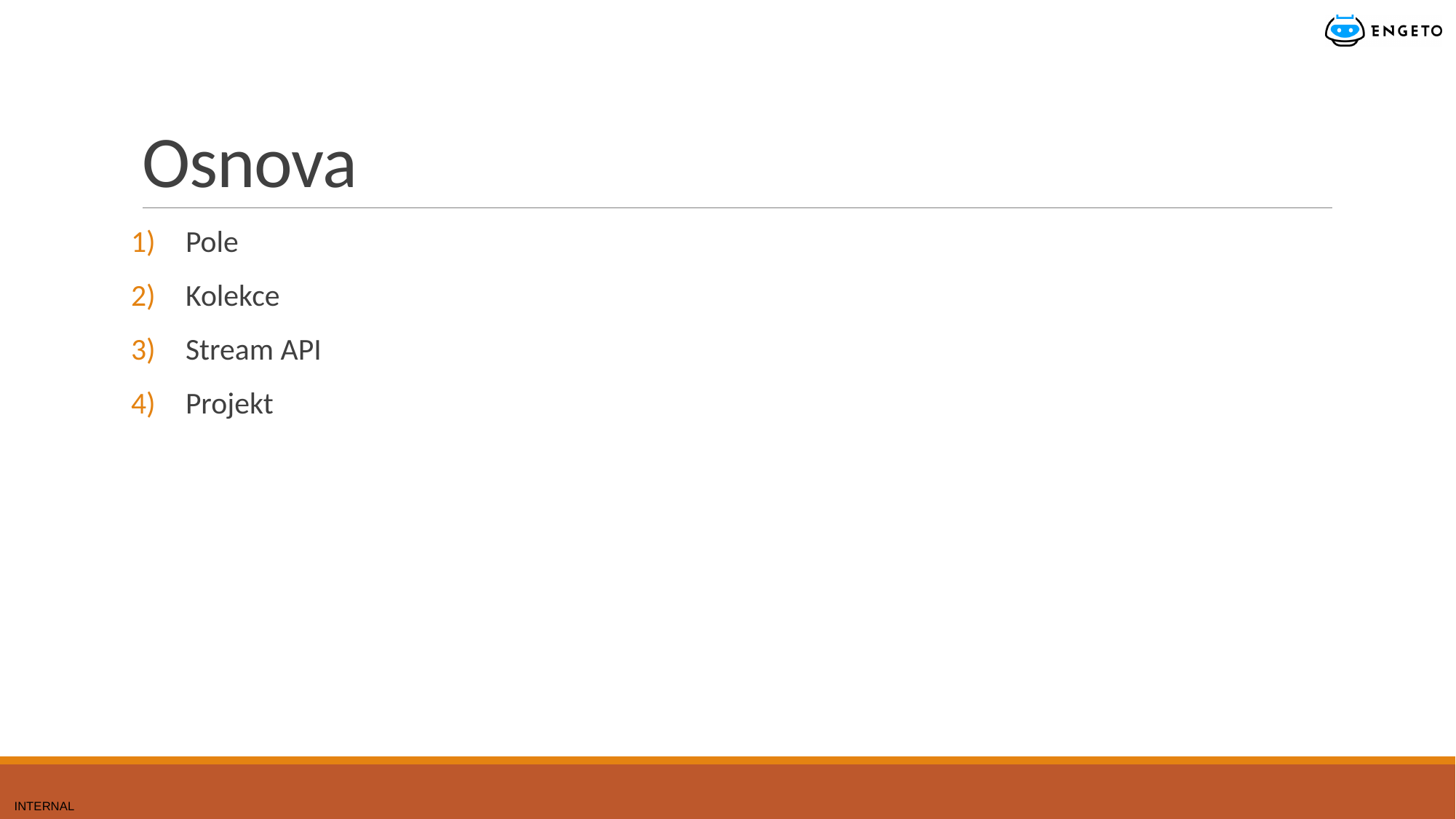

# Osnova
Pole
Kolekce
Stream API
Projekt